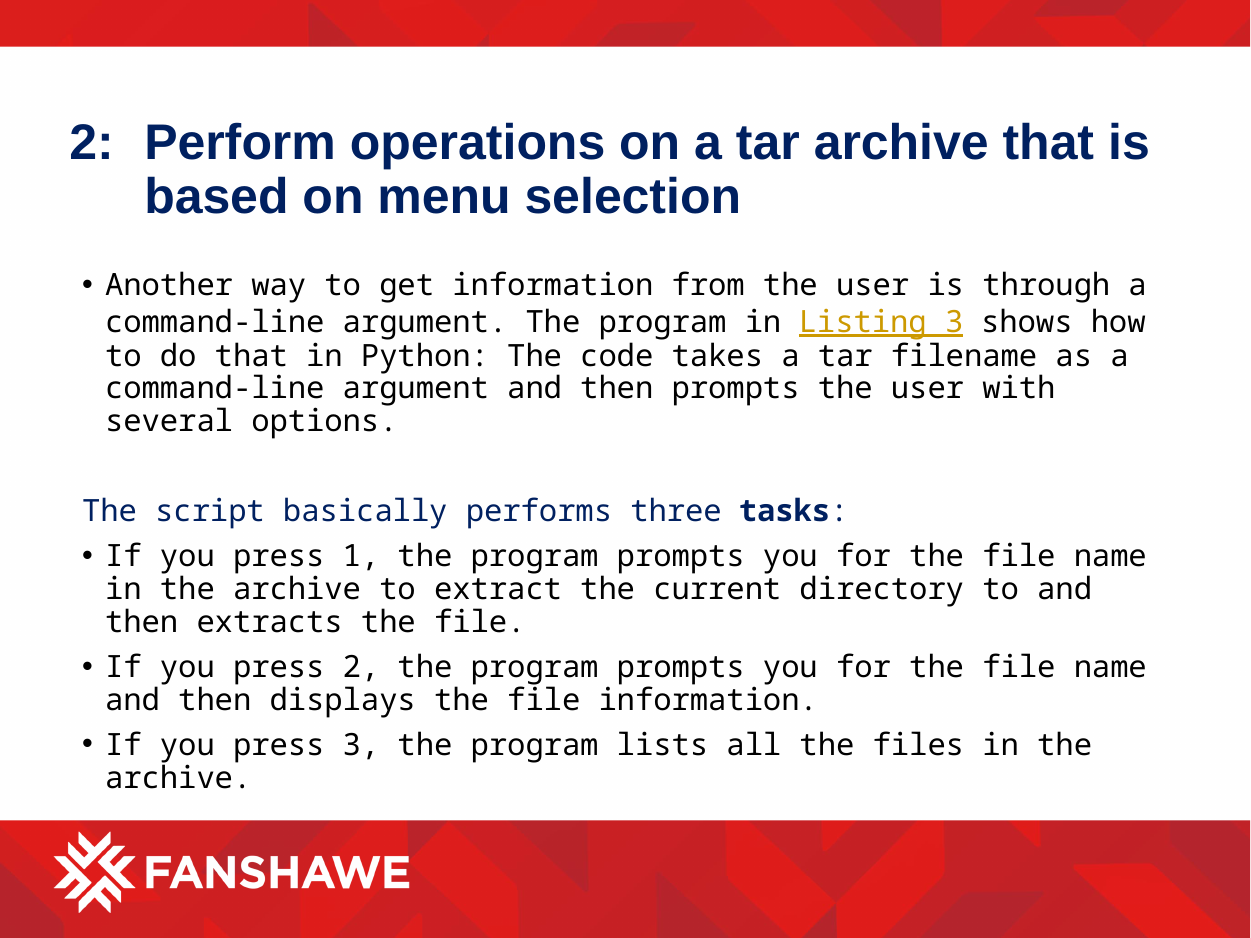

# 2: 	Perform operations on a tar archive that is based on menu selection
Another way to get information from the user is through a command-line argument. The program in Listing 3 shows how to do that in Python: The code takes a tar filename as a command-line argument and then prompts the user with several options.

The script basically performs three tasks:
If you press 1, the program prompts you for the file name in the archive to extract the current directory to and then extracts the file.
If you press 2, the program prompts you for the file name and then displays the file information.
If you press 3, the program lists all the files in the archive.